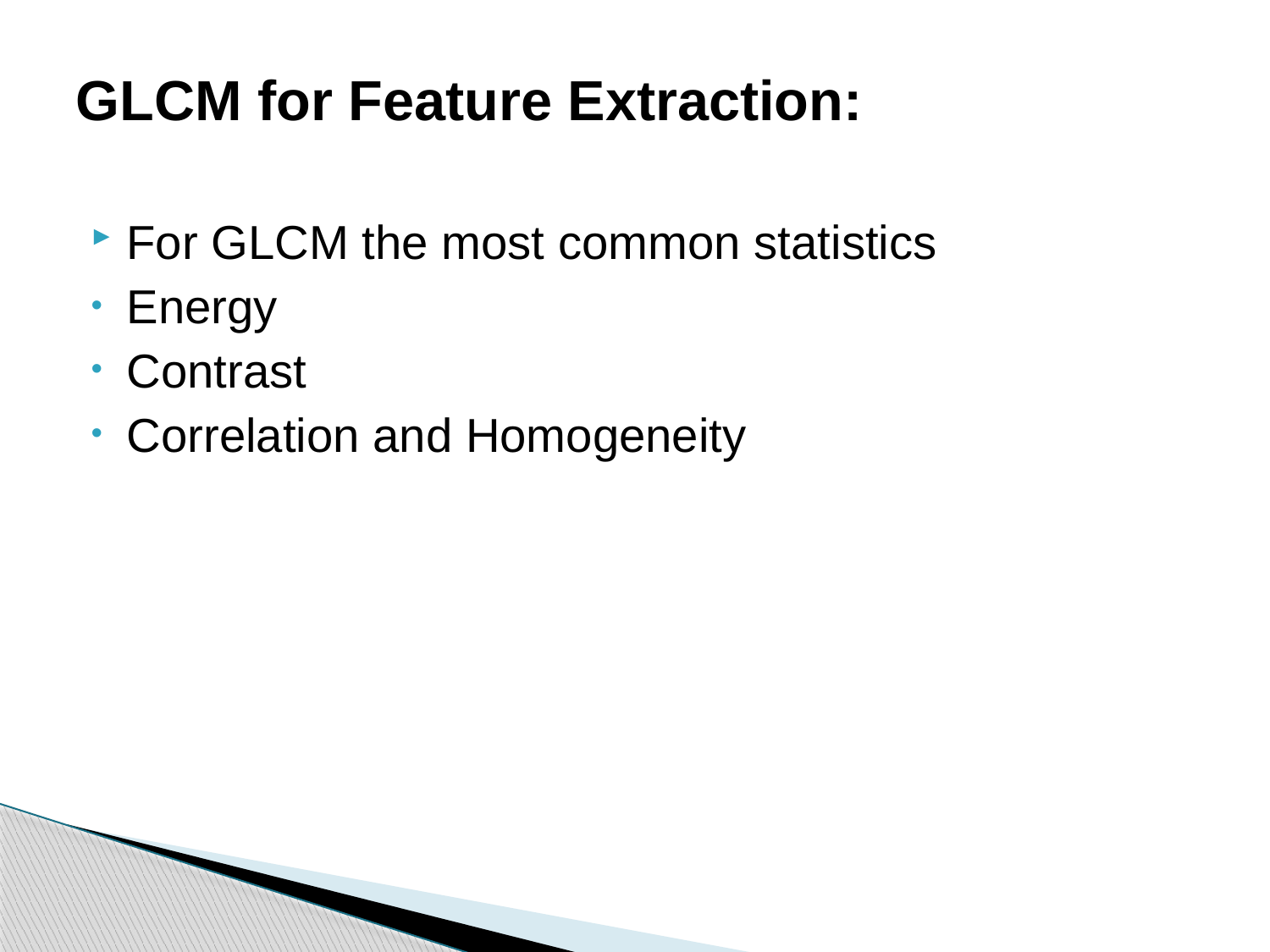

# GLCM for Feature Extraction:
For GLCM the most common statistics
Energy
Contrast
Correlation and Homogeneity